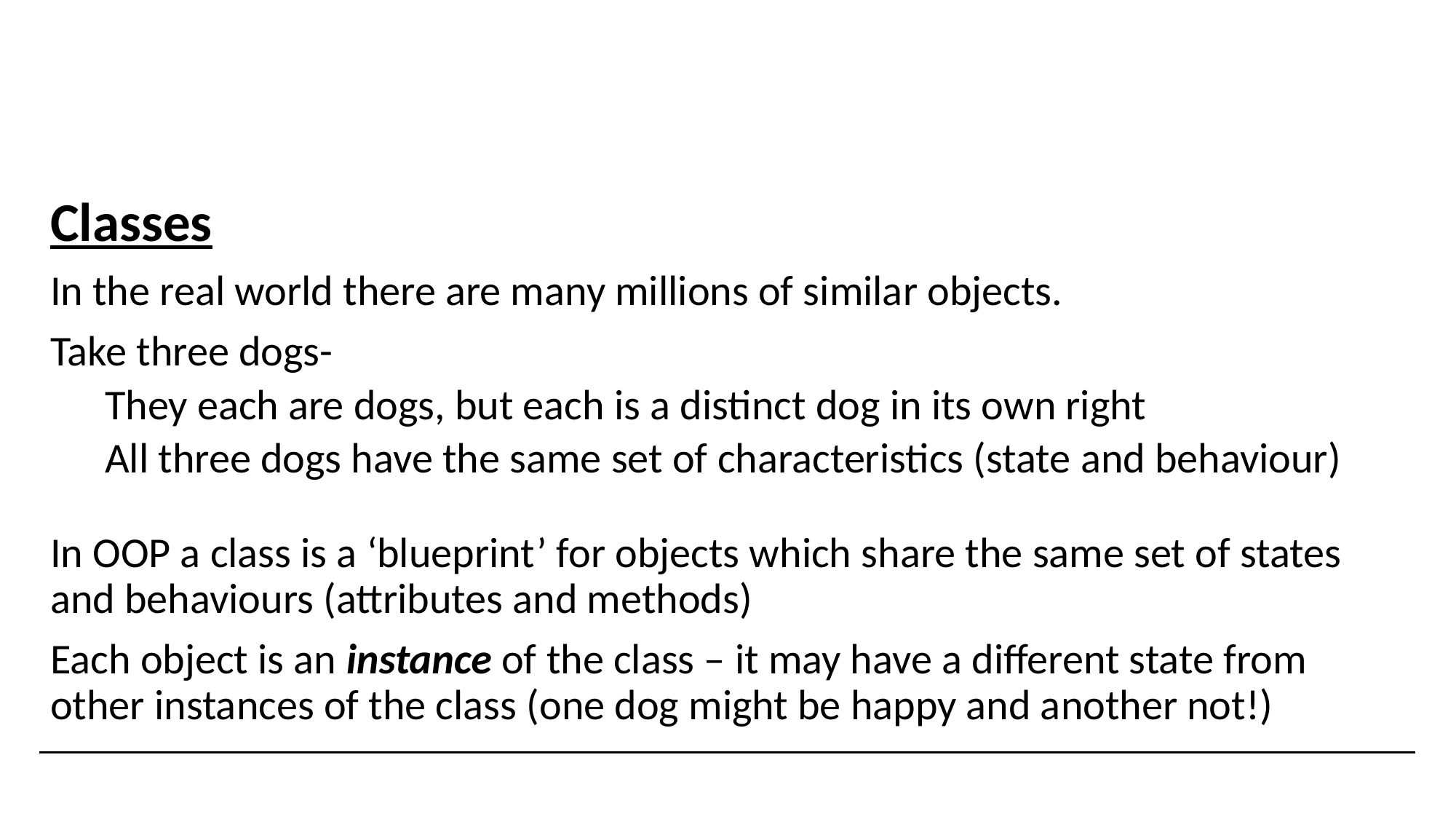

Classes
In the real world there are many millions of similar objects.
Take three dogs-
They each are dogs, but each is a distinct dog in its own right
All three dogs have the same set of characteristics (state and behaviour)

In OOP a class is a ‘blueprint’ for objects which share the same set of states and behaviours (attributes and methods)
Each object is an instance of the class – it may have a different state from other instances of the class (one dog might be happy and another not!)